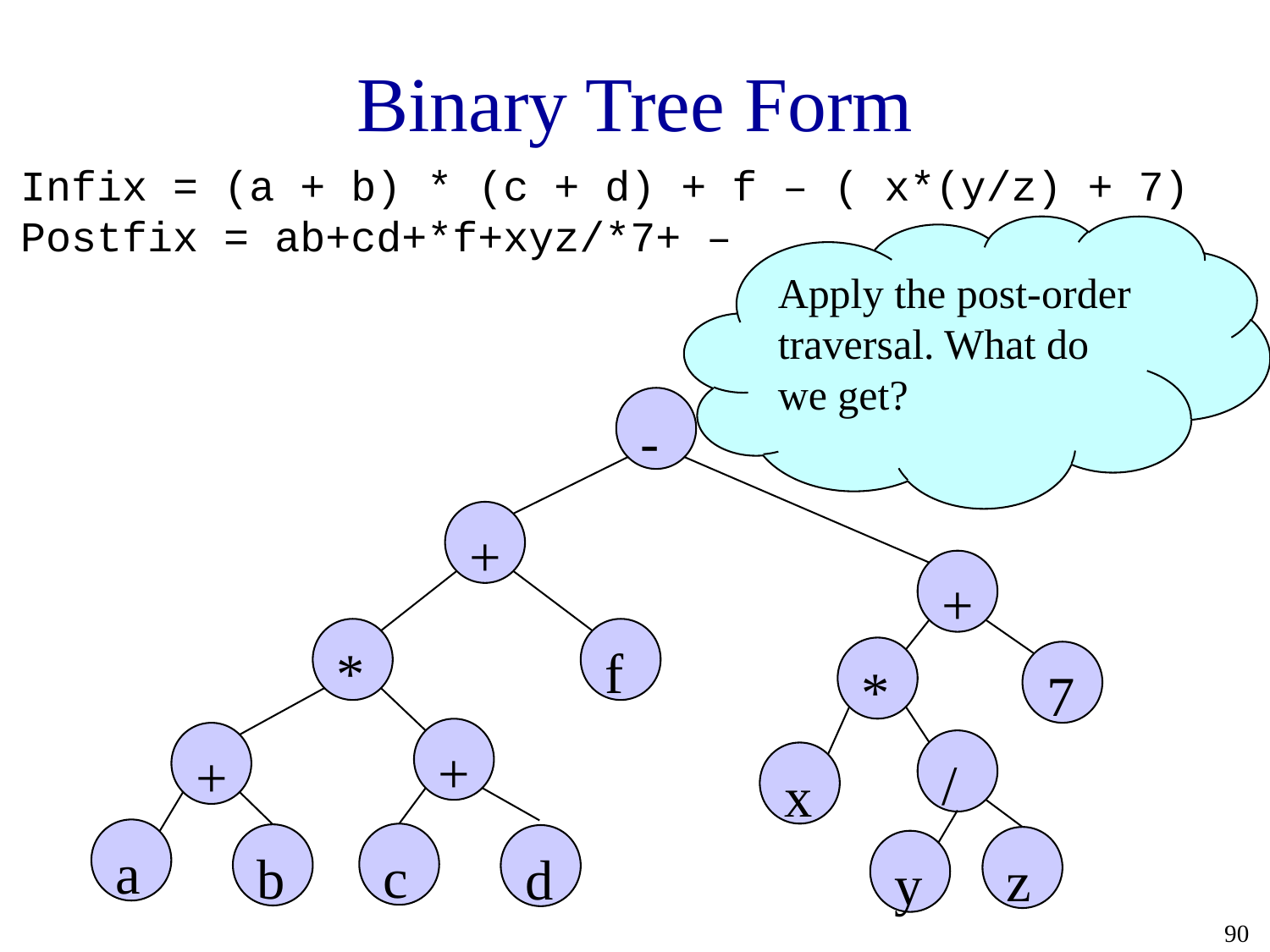

# Binary Tree Form
Infix = (a + b) * (c + d) + f – ( x*(y/z) + 7)
Postfix = ab+cd+*f+xyz/*7+ –
Apply the post-order traversal. What do we get?
-
+
+
f
*
*
7
+
+
/
x
a
c
b
d
z
y
90